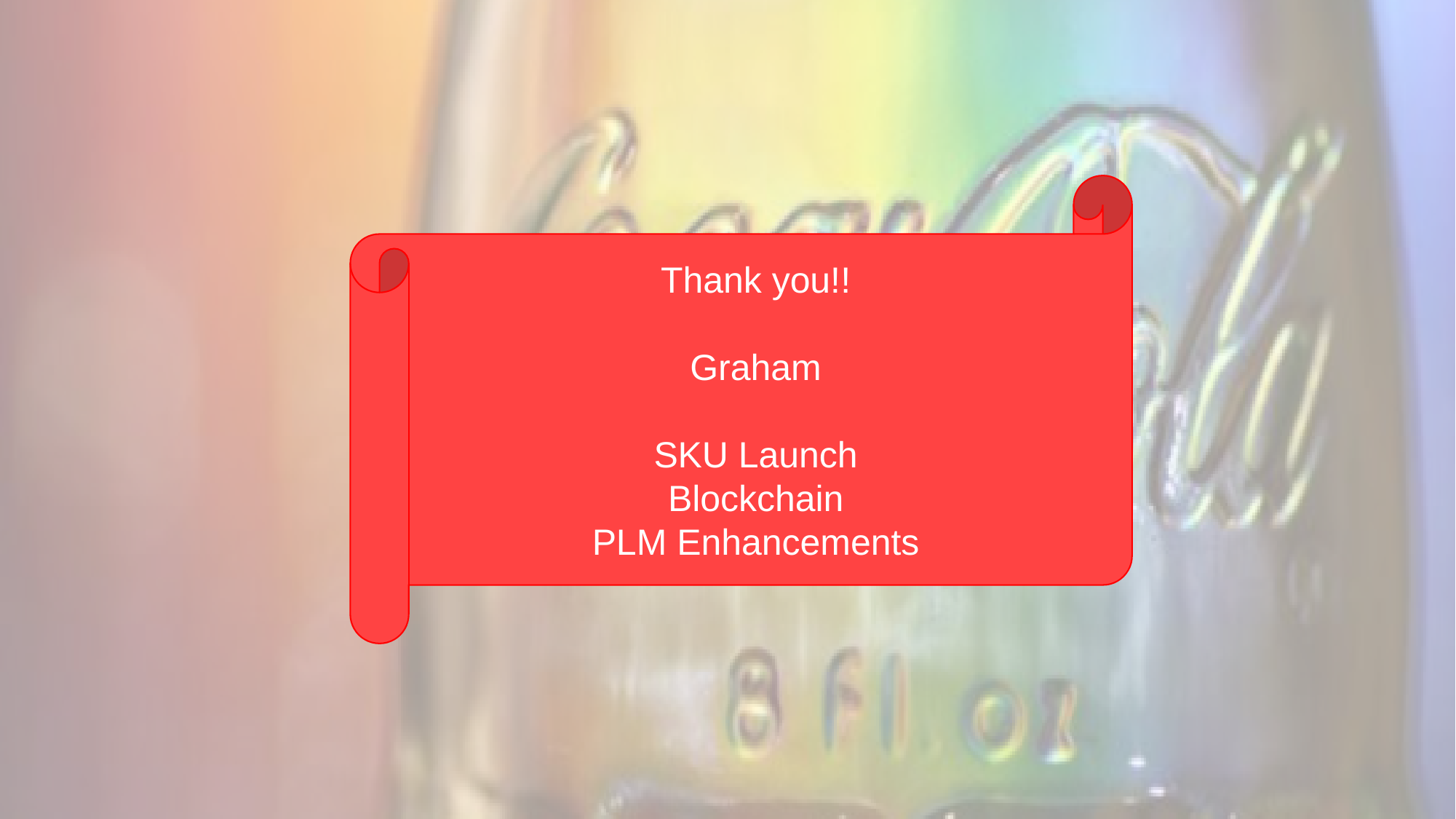

Thank you!!

Graham

SKU Launch
Blockchain
PLM Enhancements